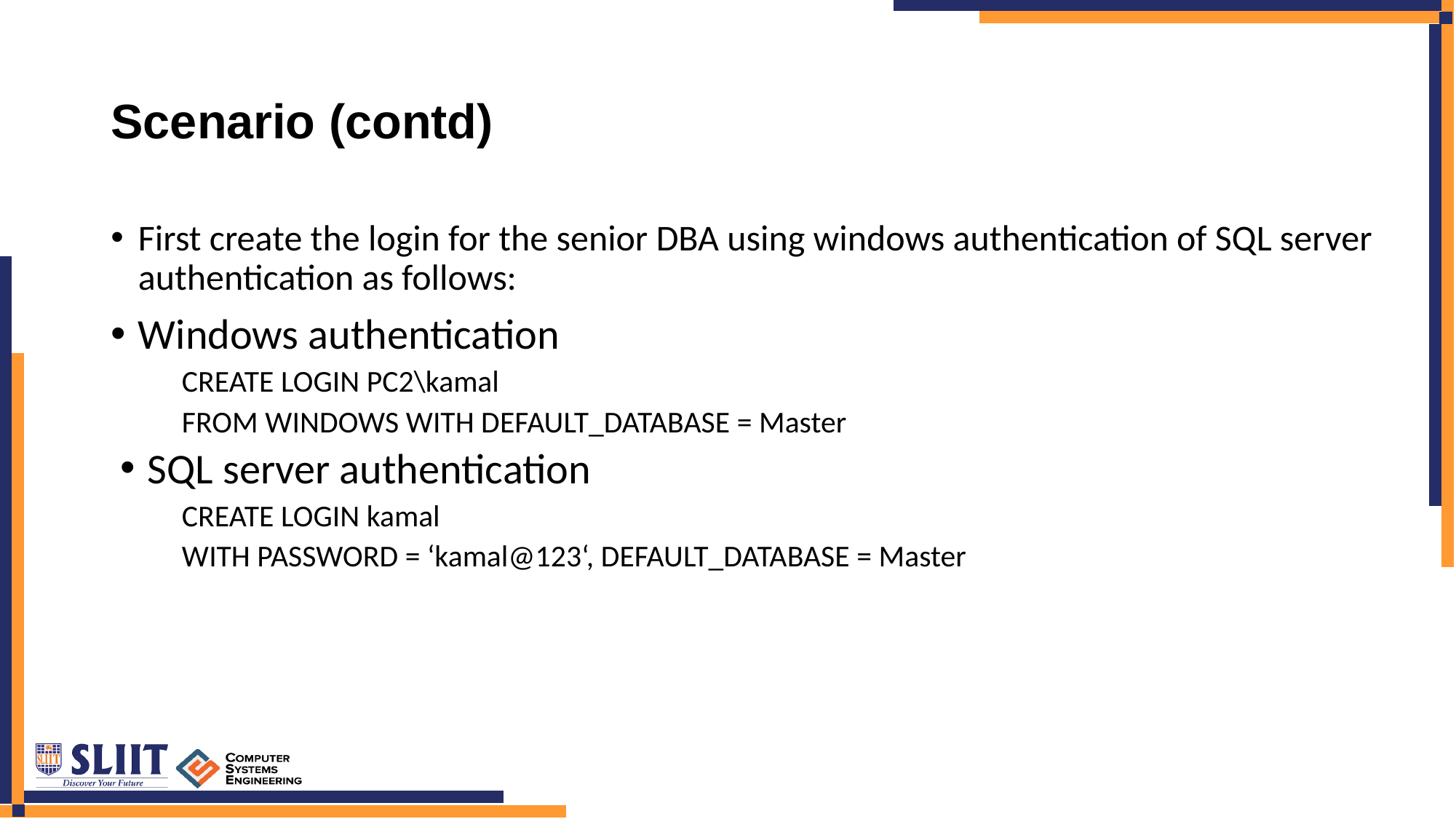

# Scenario (contd)
First create the login for the senior DBA using windows authentication of SQL server authentication as follows:
Windows authentication
CREATE LOGIN PC2\kamal
FROM WINDOWS WITH DEFAULT_DATABASE = Master
SQL server authentication
CREATE LOGIN kamal
WITH PASSWORD = ‘kamal@123‘, DEFAULT_DATABASE = Master